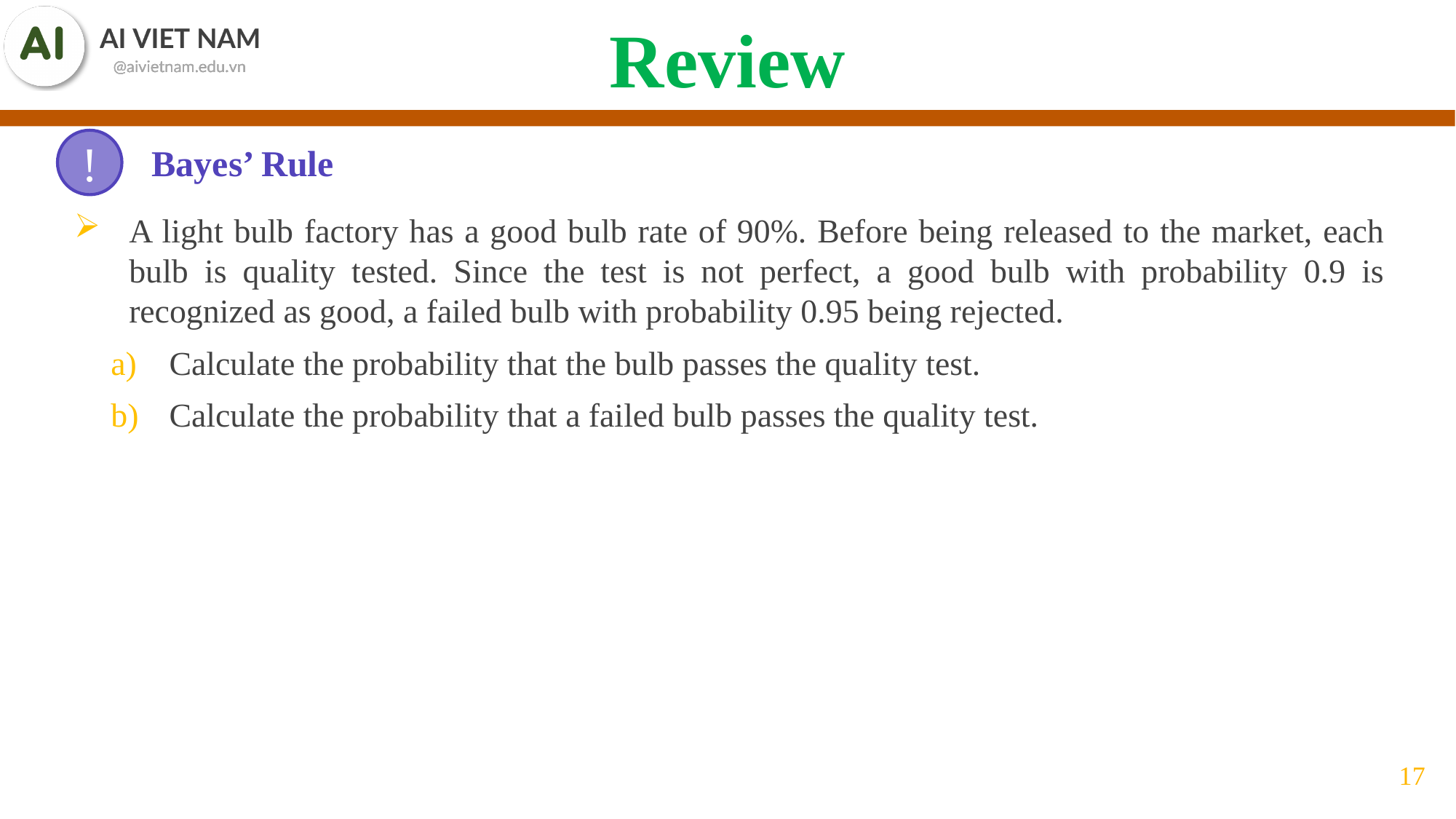

Review

Bayes’ Rule
!
A light bulb factory has a good bulb rate of 90%. Before being released to the market, each bulb is quality tested. Since the test is not perfect, a good bulb with probability 0.9 is recognized as good, a failed bulb with probability 0.95 being rejected.
Calculate the probability that the bulb passes the quality test.
Calculate the probability that a failed bulb passes the quality test.
17